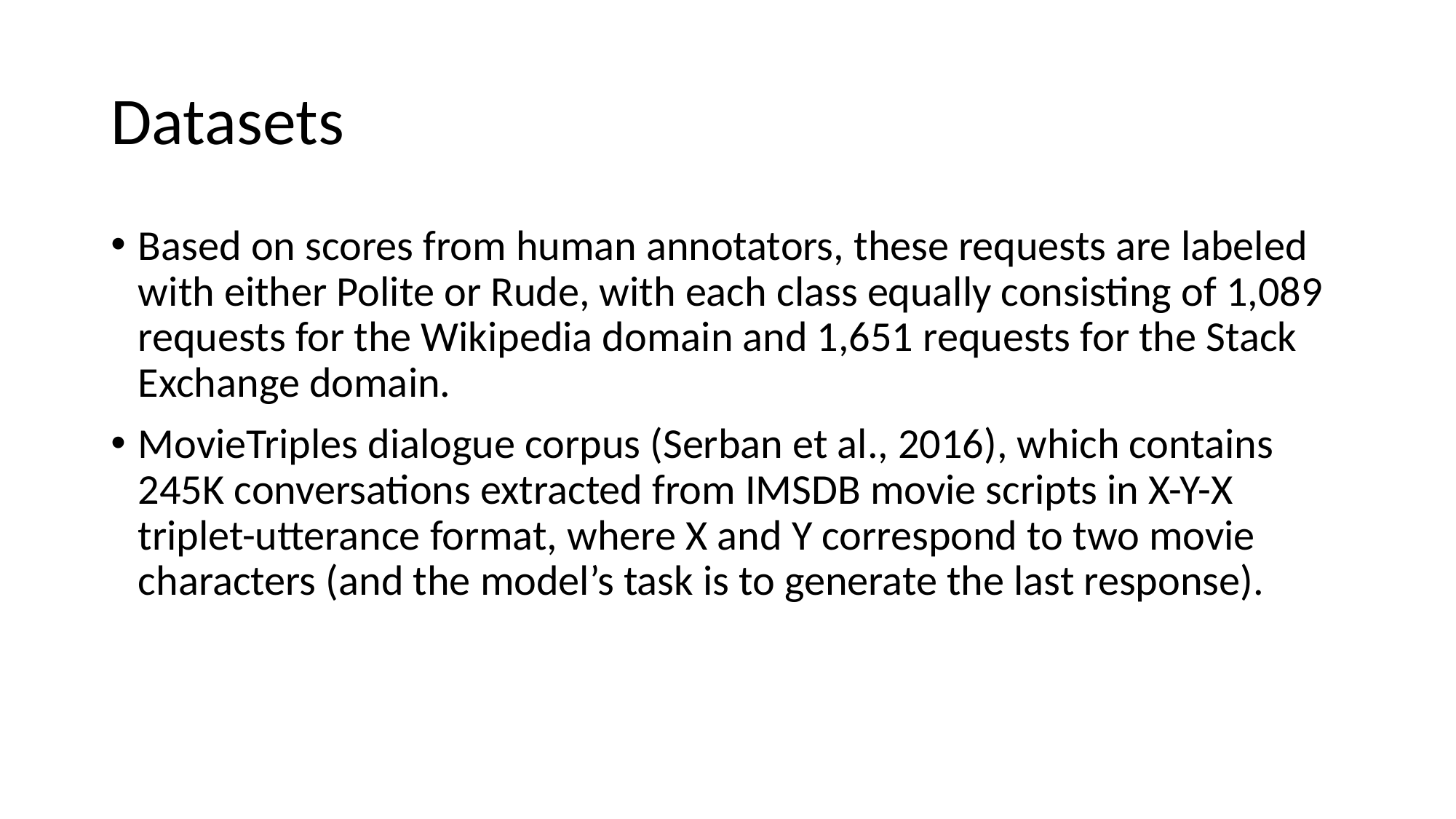

# Datasets
Based on scores from human annotators, these requests are labeled with either Polite or Rude, with each class equally consisting of 1,089 requests for the Wikipedia domain and 1,651 requests for the Stack Exchange domain.
MovieTriples dialogue corpus (Serban et al., 2016), which contains 245K conversations extracted from IMSDB movie scripts in X-Y-X triplet-utterance format, where X and Y correspond to two movie characters (and the model’s task is to generate the last response).